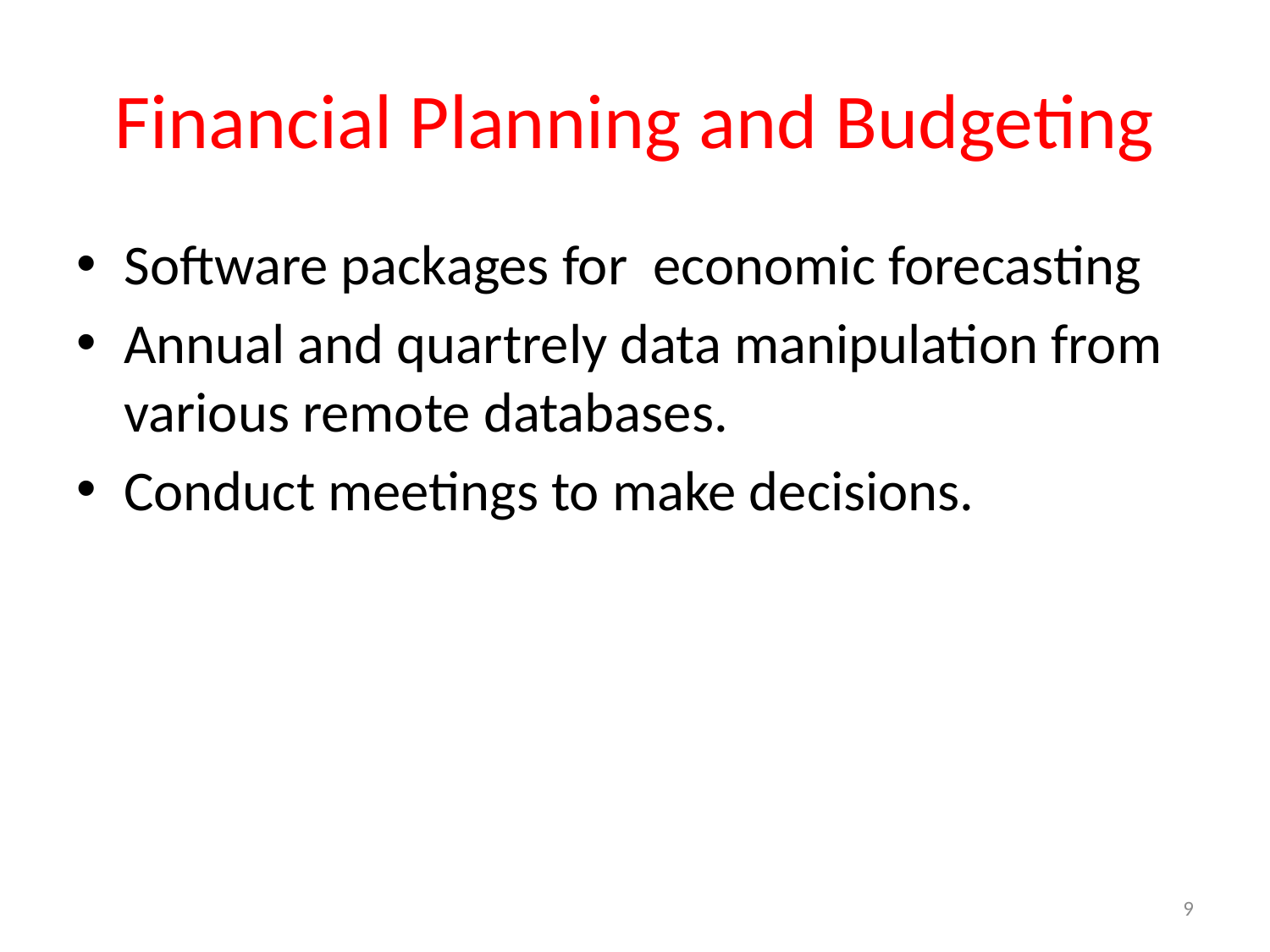

# Financial Planning and Budgeting
Software packages for  economic forecasting
Annual and quartrely data manipulation from various remote databases.
Conduct meetings to make decisions.

9